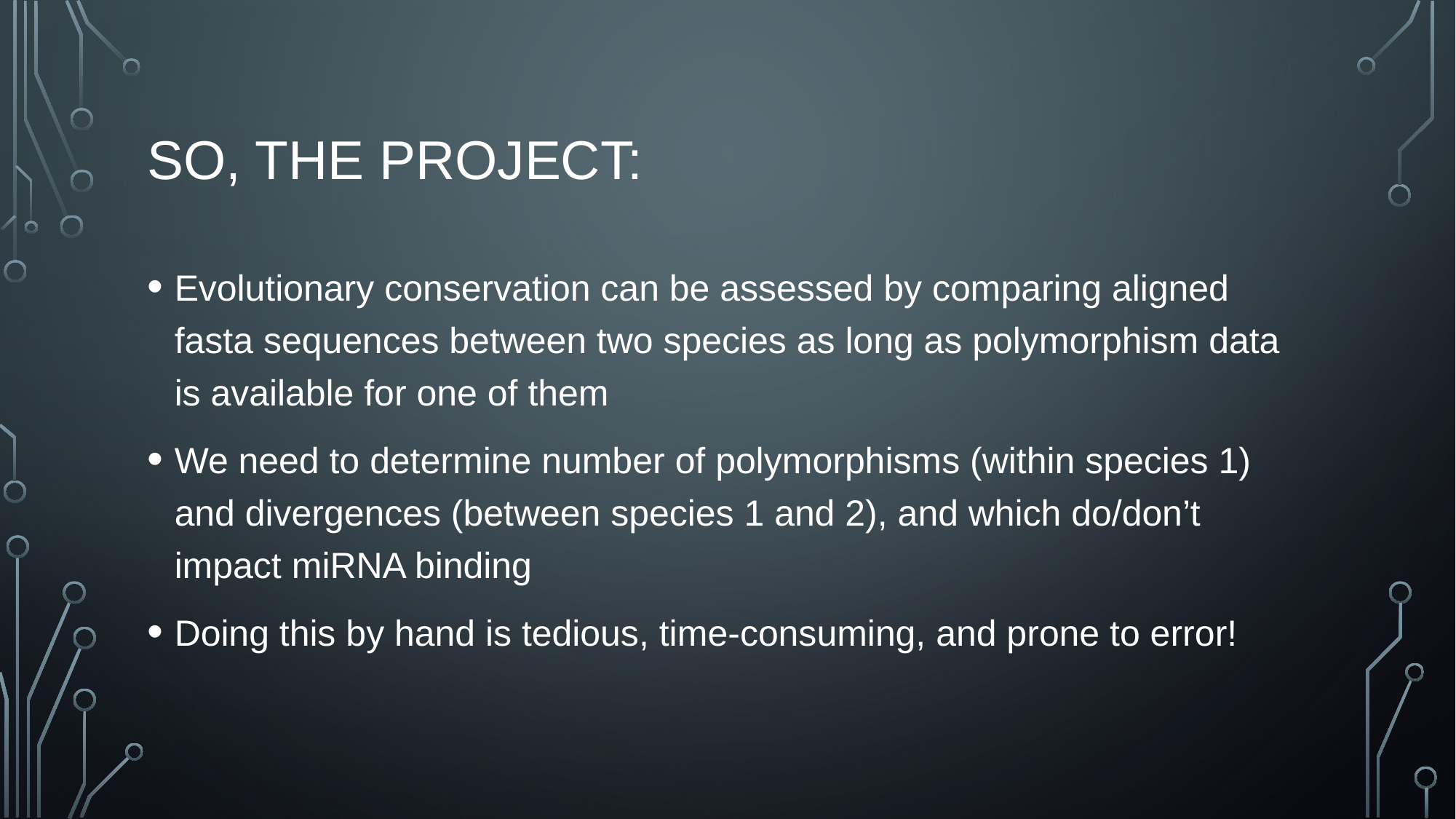

# So, the project:
Evolutionary conservation can be assessed by comparing aligned fasta sequences between two species as long as polymorphism data is available for one of them
We need to determine number of polymorphisms (within species 1) and divergences (between species 1 and 2), and which do/don’t impact miRNA binding
Doing this by hand is tedious, time-consuming, and prone to error!